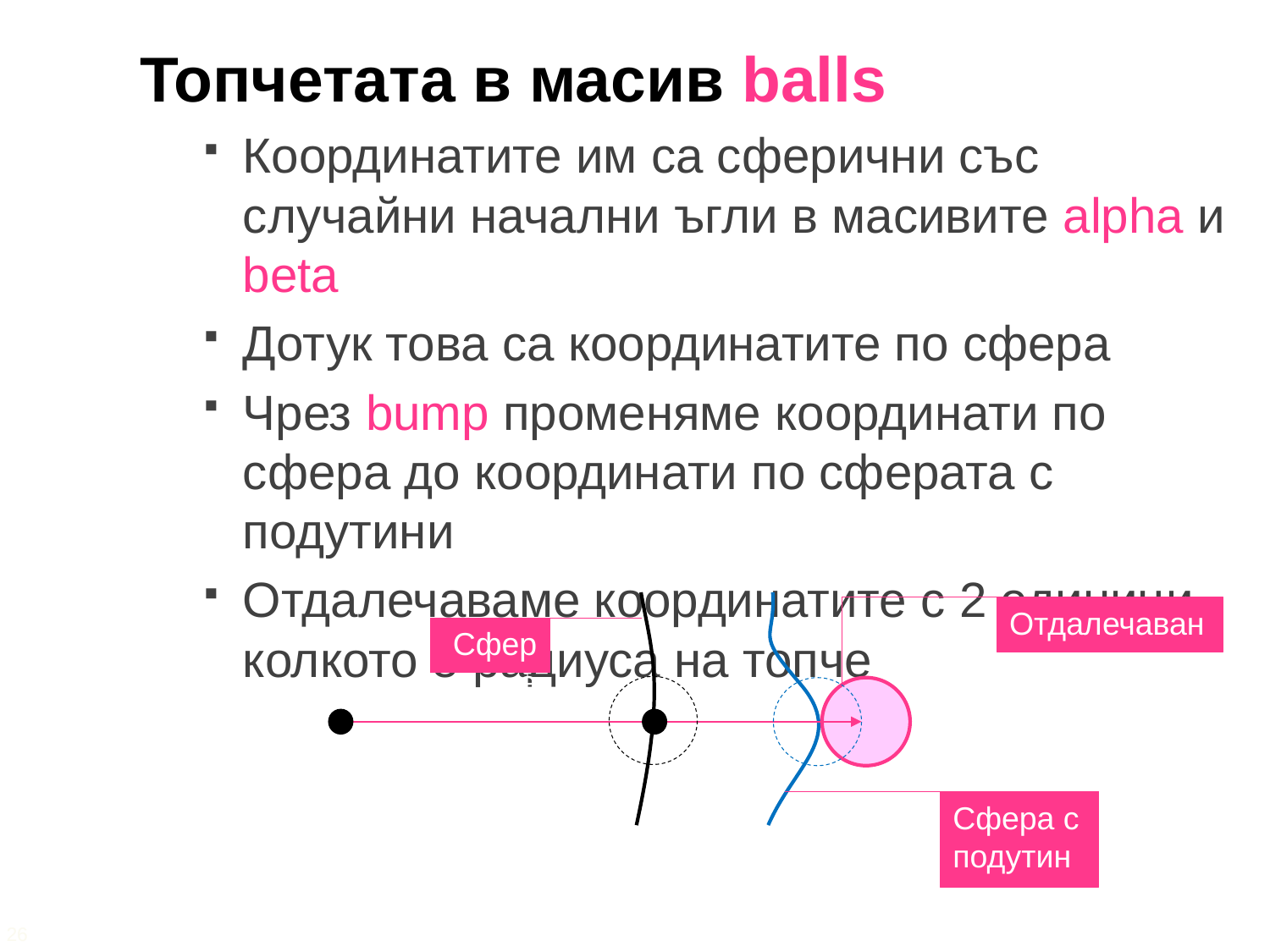

Топчетата в масив balls
Координатите им са сферични със случайни начални ъгли в масивите alpha и beta
Дотук това са координатите по сфера
Чрез bump променяме координати по сфера до координати по сферата с подутини
Отдалечаваме координатите с 2 единици, колкото е радиуса на топче

Отдалечаване

Сфера

Сфера с подутини